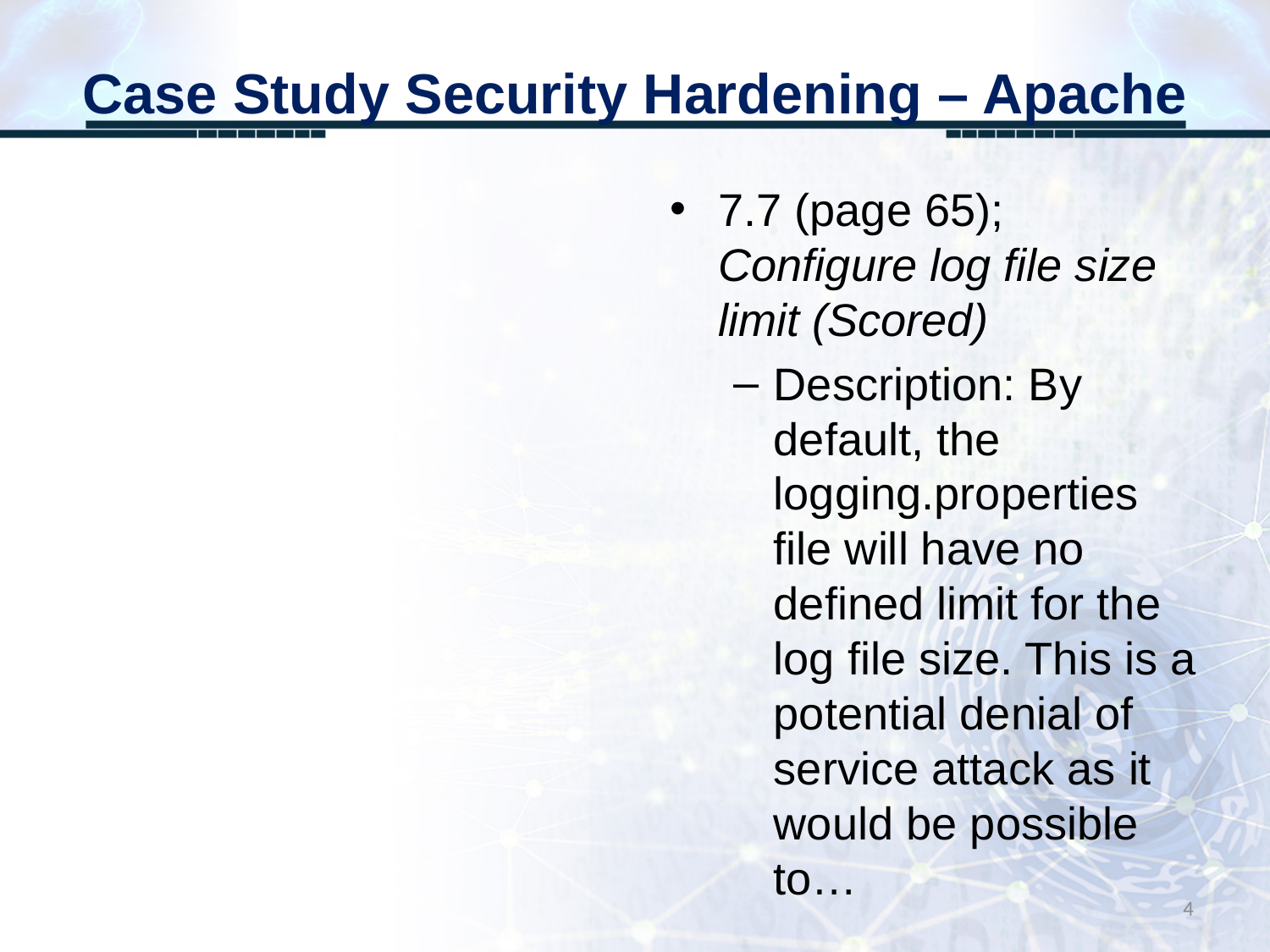

# Case Study Security Hardening – Apache
7.7 (page 65); Configure log file size limit (Scored)
Description: By default, the logging.properties file will have no defined limit for the log file size. This is a potential denial of service attack as it would be possible to…
4